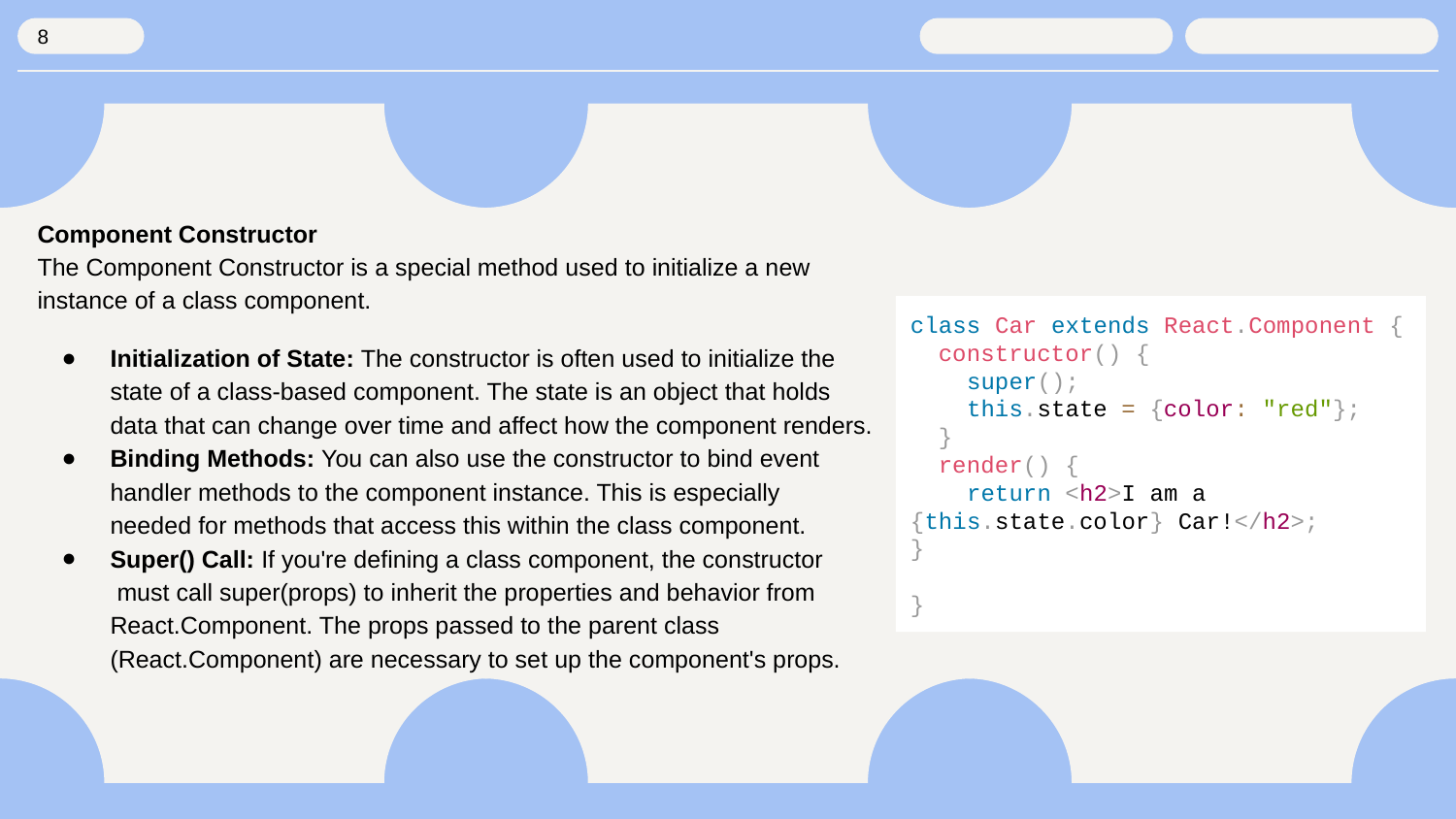

8
Component Constructor
The Component Constructor is a special method used to initialize a new instance of a class component.
Initialization of State: The constructor is often used to initialize the state of a class-based component. The state is an object that holds
data that can change over time and affect how the component renders.
Binding Methods: You can also use the constructor to bind event
handler methods to the component instance. This is especially
needed for methods that access this within the class component.
Super() Call: If you're defining a class component, the constructor
 must call super(props) to inherit the properties and behavior from
React.Component. The props passed to the parent class (React.Component) are necessary to set up the component's props.

class Car extends React.Component {
  constructor() {
    super();
    this.state = {color: "red"};
  }
  render() {
    return <h2>I am a {this.state.color} Car!</h2>;
}

}